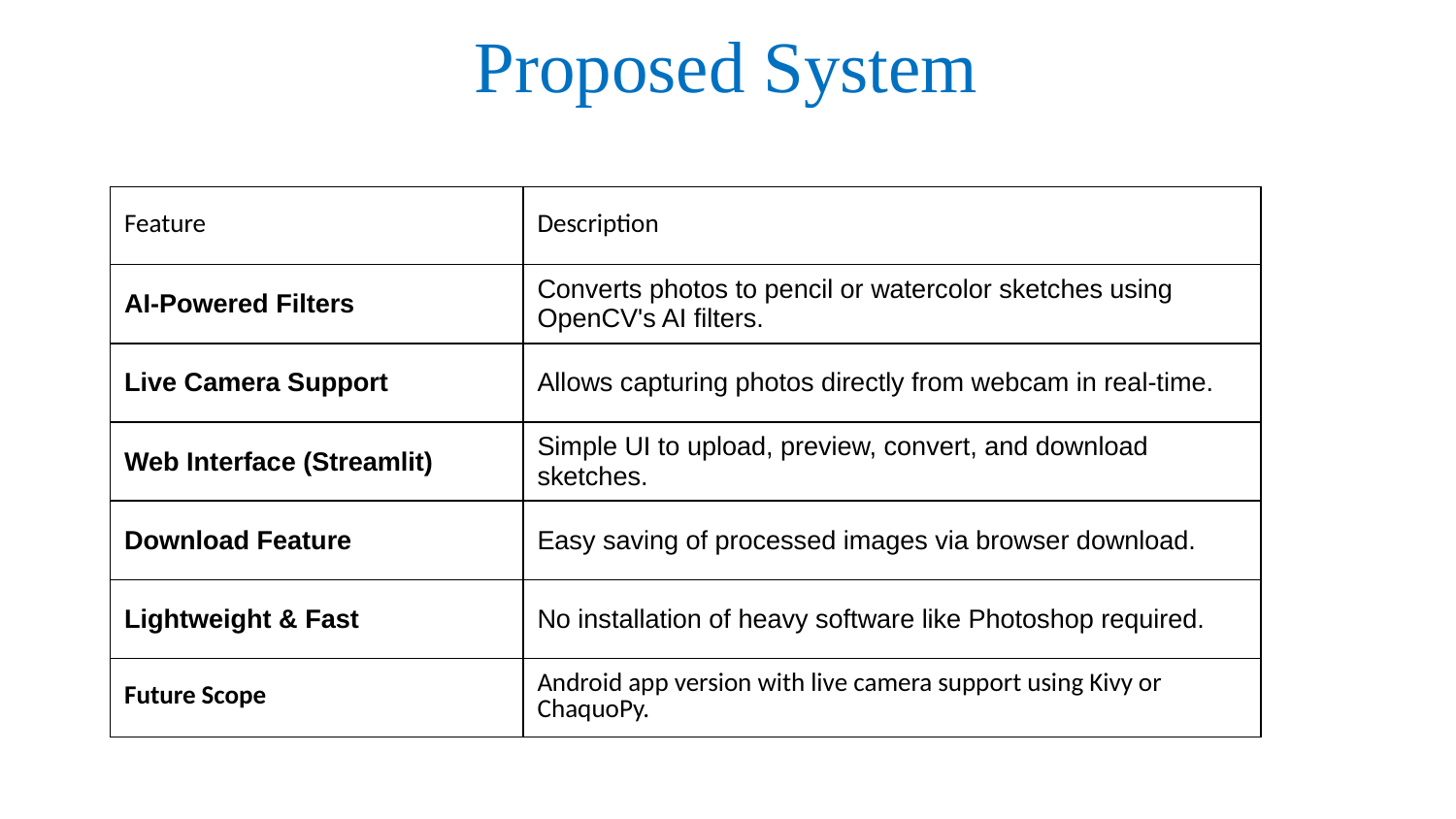

Proposed System
| Feature | Description |
| --- | --- |
| AI-Powered Filters | Converts photos to pencil or watercolor sketches using OpenCV's AI filters. |
| Live Camera Support | Allows capturing photos directly from webcam in real-time. |
| Web Interface (Streamlit) | Simple UI to upload, preview, convert, and download sketches. |
| Download Feature | Easy saving of processed images via browser download. |
| Lightweight & Fast | No installation of heavy software like Photoshop required. |
| Future Scope | Android app version with live camera support using Kivy or ChaquoPy. |